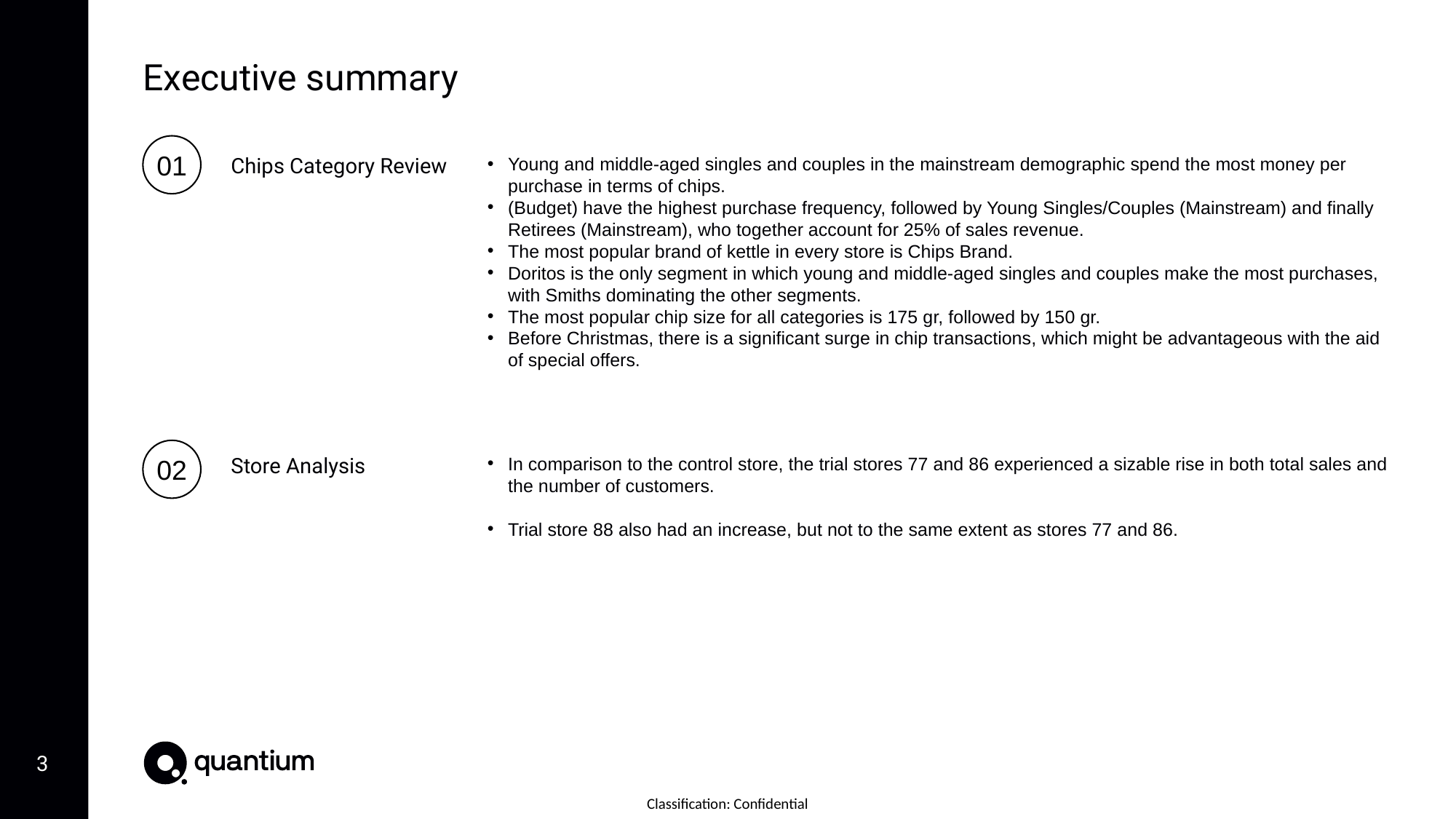

Executive summary
01
Young and middle-aged singles and couples in the mainstream demographic spend the most money per purchase in terms of chips.
(Budget) have the highest purchase frequency, followed by Young Singles/Couples (Mainstream) and finally Retirees (Mainstream), who together account for 25% of sales revenue.
The most popular brand of kettle in every store is Chips Brand.
Doritos is the only segment in which young and middle-aged singles and couples make the most purchases, with Smiths dominating the other segments.
The most popular chip size for all categories is 175 gr, followed by 150 gr.
Before Christmas, there is a significant surge in chip transactions, which might be advantageous with the aid of special offers.
Chips Category Review
02
Store Analysis
In comparison to the control store, the trial stores 77 and 86 experienced a sizable rise in both total sales and the number of customers.

Trial store 88 also had an increase, but not to the same extent as stores 77 and 86.